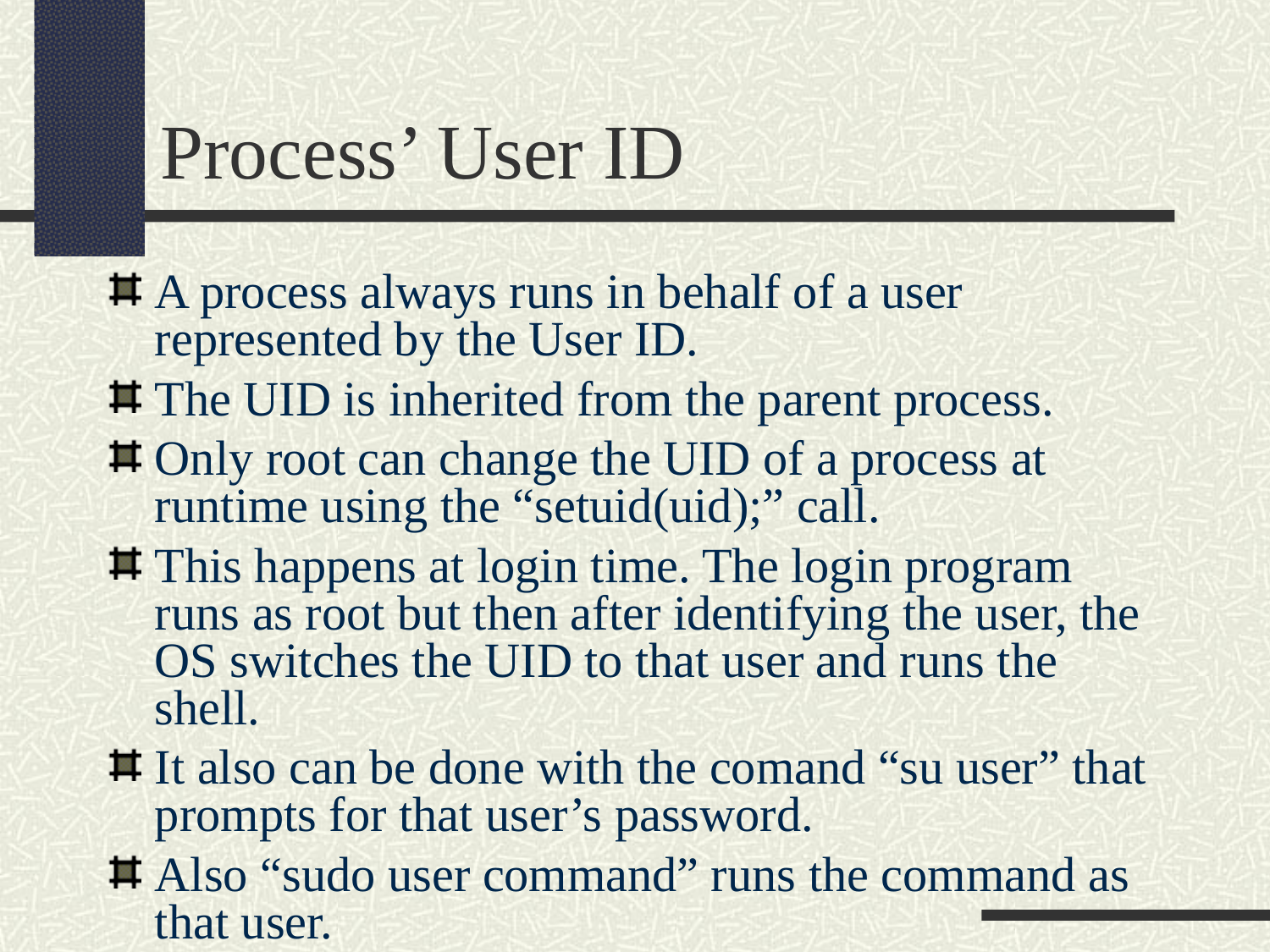

Process’ User ID
A process always runs in behalf of a user represented by the User ID.
The UID is inherited from the parent process.
Only root can change the UID of a process at runtime using the “setuid(uid);” call.
This happens at login time. The login program runs as root but then after identifying the user, the OS switches the UID to that user and runs the shell.
It also can be done with the comand “su user” that prompts for that user’s password.
Also “sudo user command” runs the command as that user.